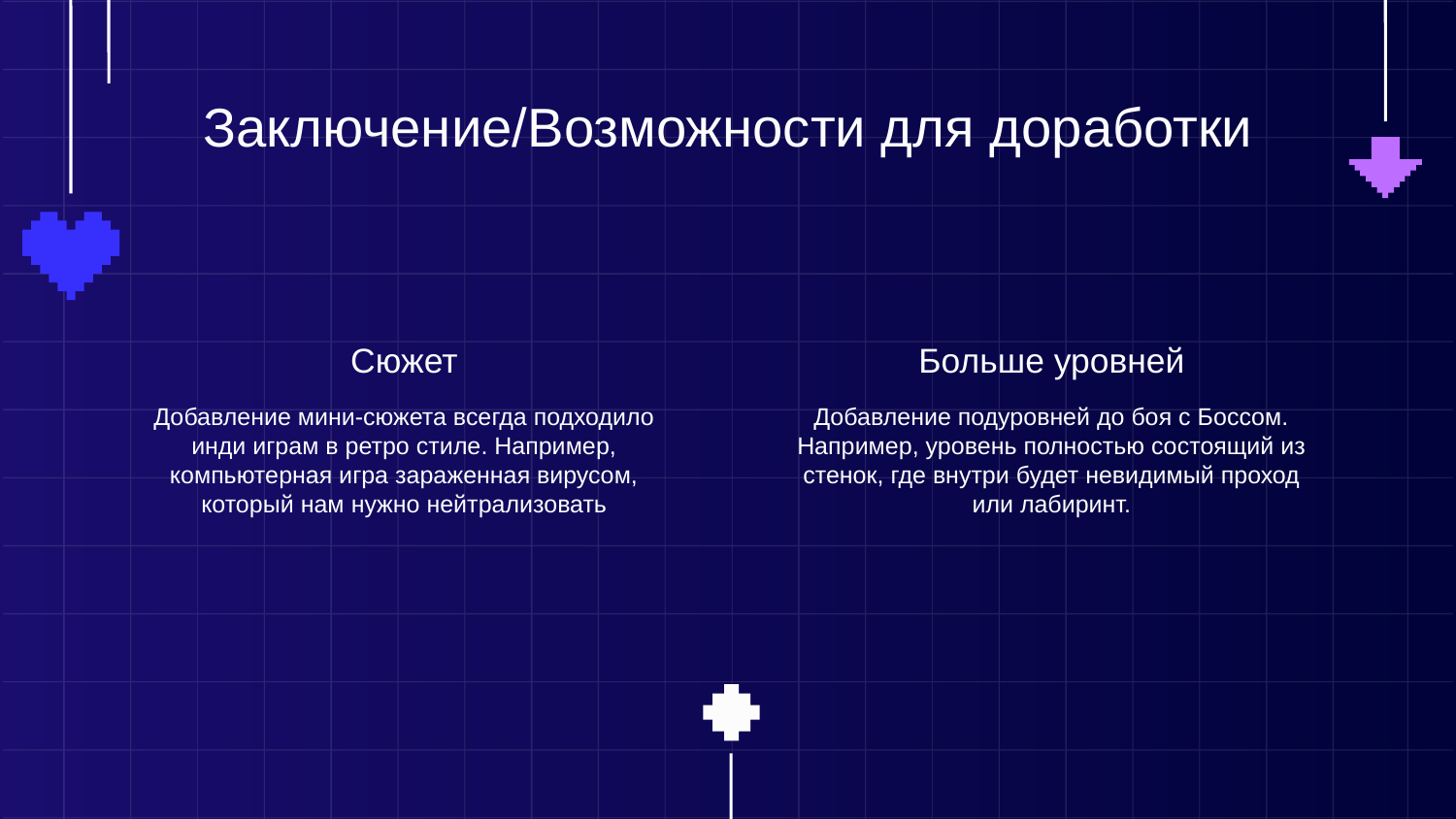

# Заключение/Возможности для доработки
Сюжет
Больше уровней
Добавление мини-сюжета всегда подходило инди играм в ретро стиле. Например, компьютерная игра зараженная вирусом, который нам нужно нейтрализовать
Добавление подуровней до боя с Боссом. Например, уровень полностью состоящий из стенок, где внутри будет невидимый проход или лабиринт.